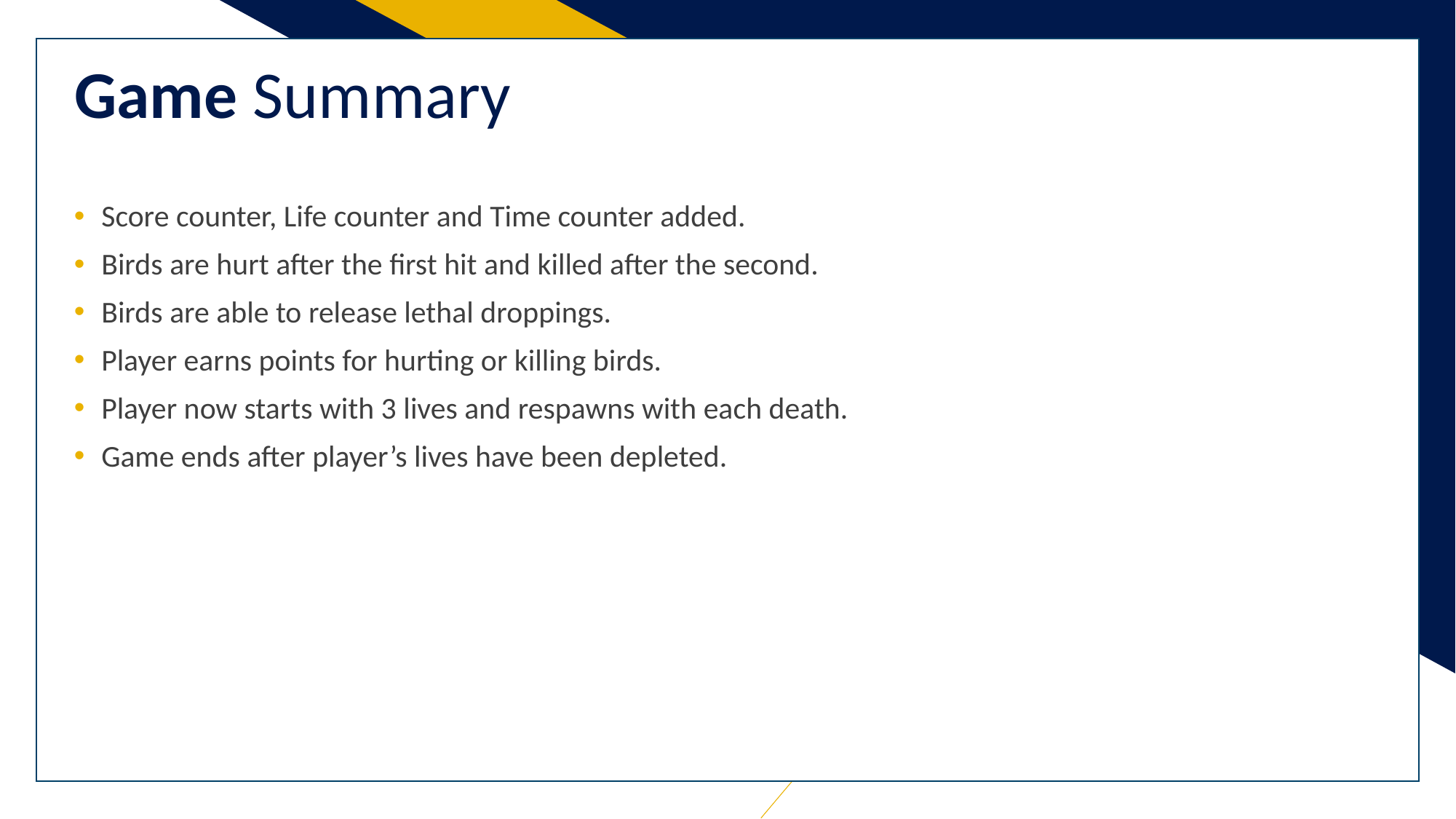

v
# Game Summary
Score counter, Life counter and Time counter added.
Birds are hurt after the first hit and killed after the second.
Birds are able to release lethal droppings.
Player earns points for hurting or killing birds.
Player now starts with 3 lives and respawns with each death.
Game ends after player’s lives have been depleted.